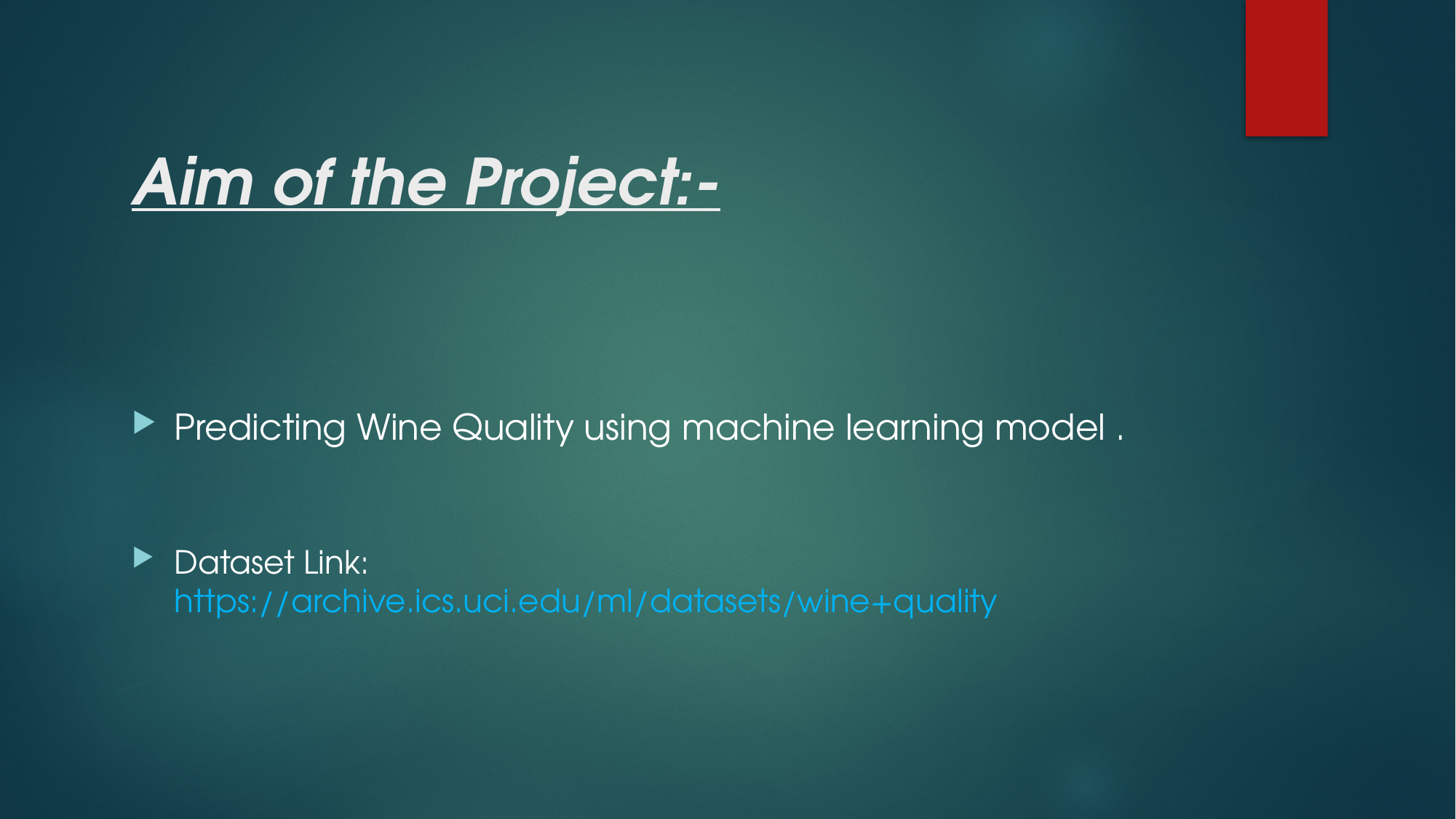

# Aim of the Project:-
Predicting Wine Quality using machine learning model .

Dataset Link: https://archive.ics.uci.edu/ml/datasets/wine+quality